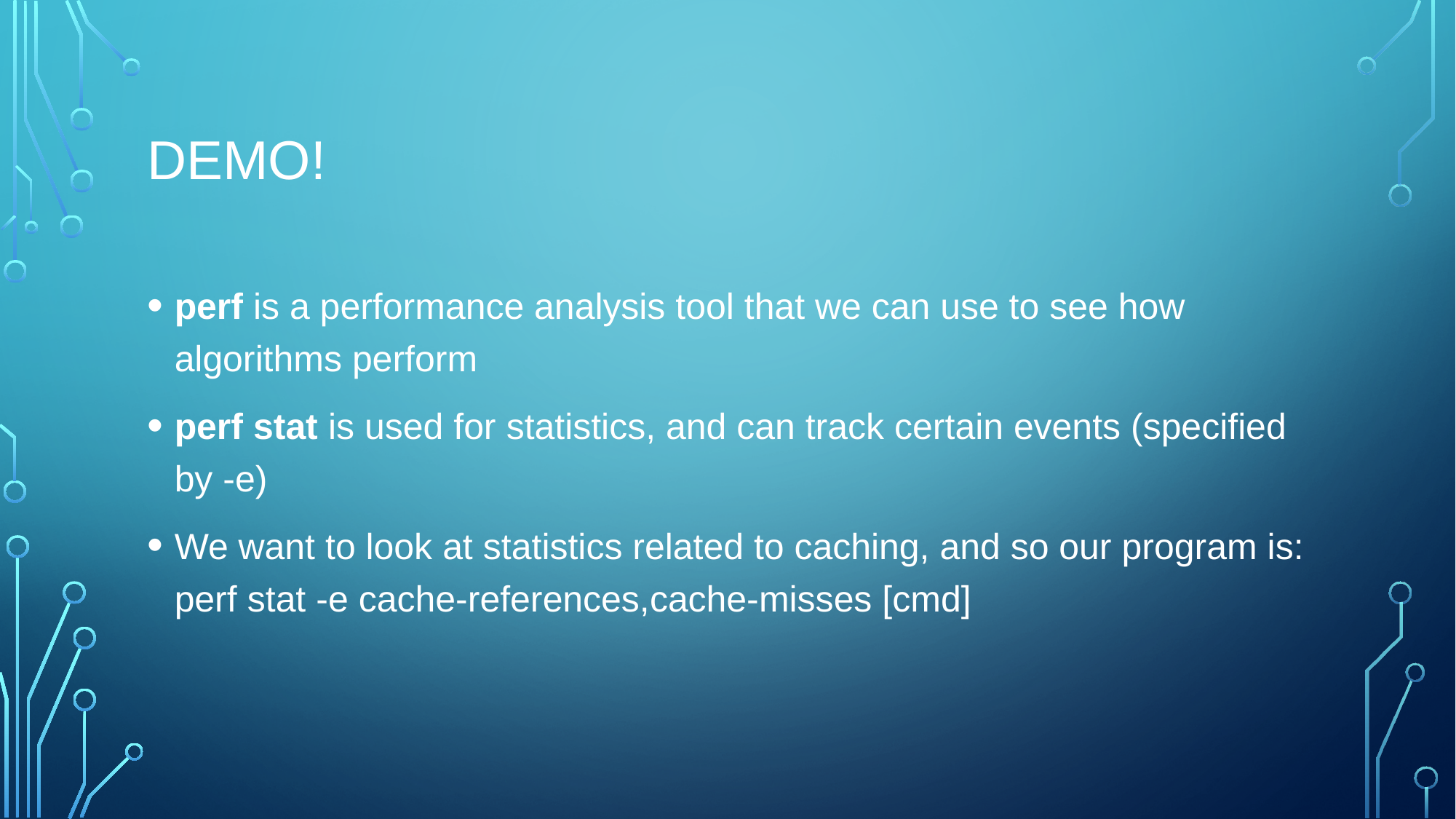

# Demo!
perf is a performance analysis tool that we can use to see how algorithms perform
perf stat is used for statistics, and can track certain events (specified by -e)
We want to look at statistics related to caching, and so our program is:
perf stat -e cache-references,cache-misses [cmd]